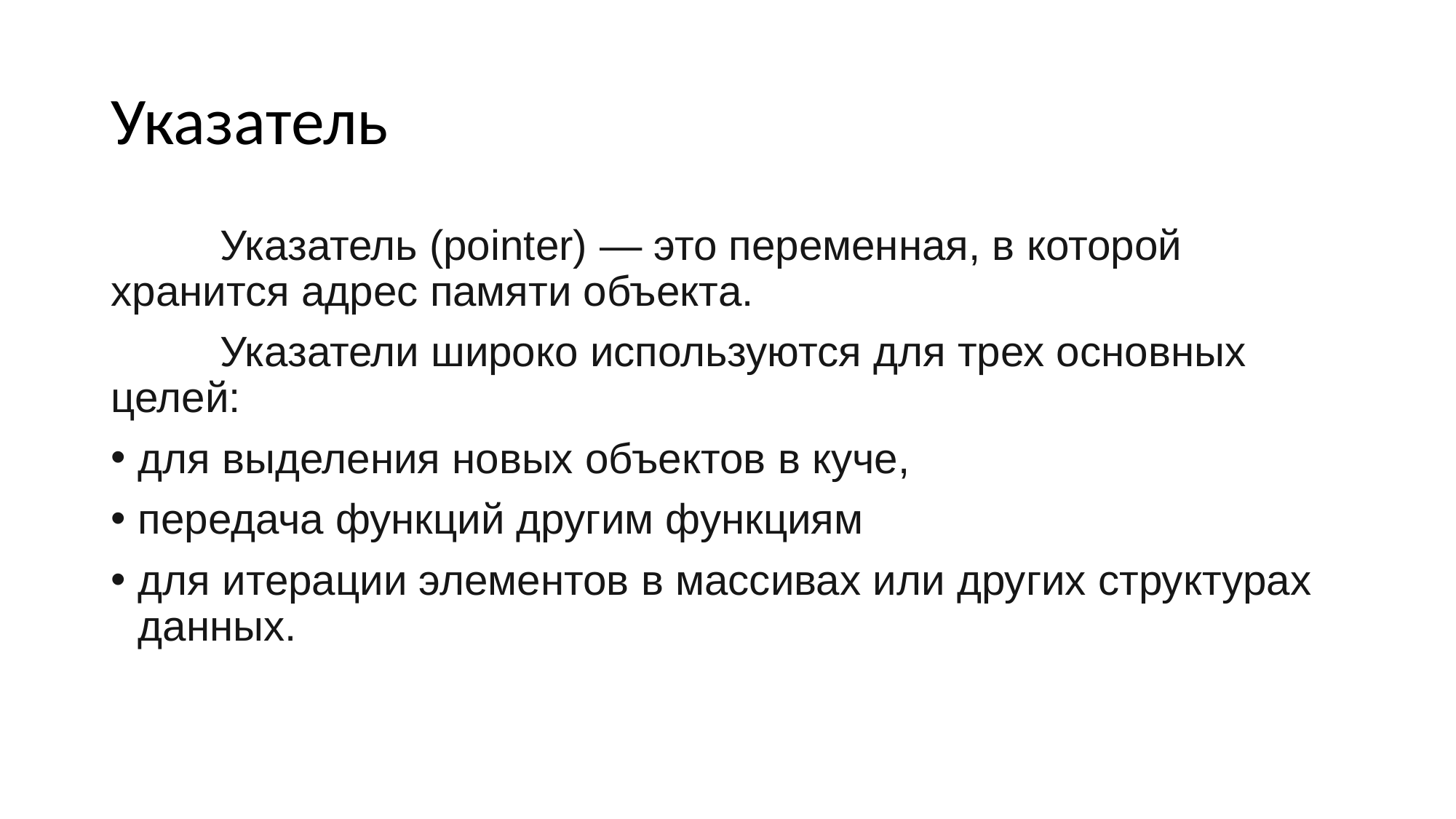

# Указатель
	Указатель (pointer) — это переменная, в которой хранится адрес памяти объекта.
	Указатели широко используются для трех основных целей:
для выделения новых объектов в куче,
передача функций другим функциям
для итерации элементов в массивах или других структурах данных.